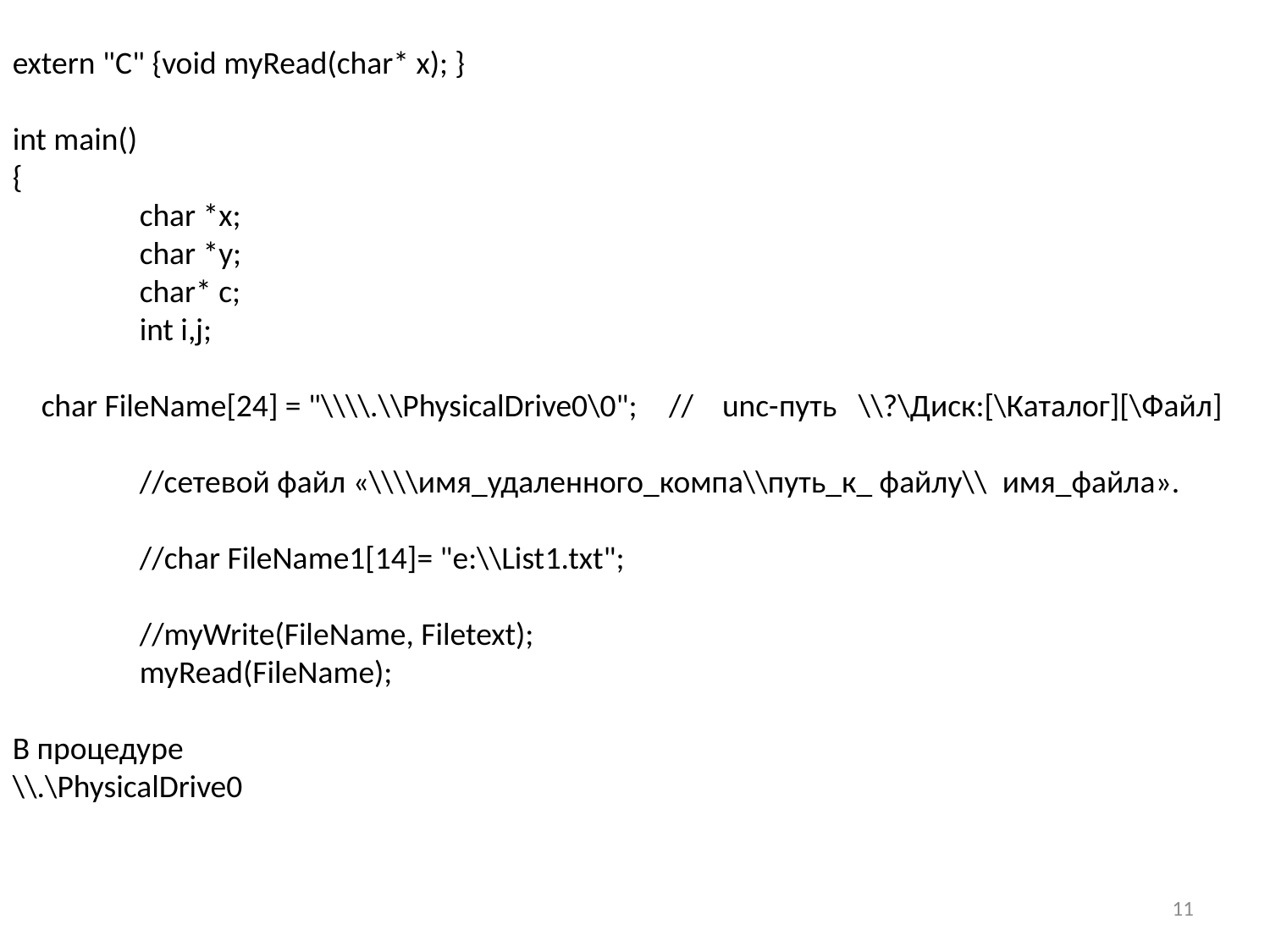

extern "C" {void myRead(char* x); }

int main()
{
	char *x;
	char *y;
	char* c;
	int i,j;

    char FileName[24] = "\\\\.\\PhysicalDrive0\0";	   //    unc-путь   \\?\Диск:[\Каталог][\Файл]
										//сетевой файл «\\\\имя_удаленного_компа\\путь_к_ файлу\\  имя_файла».

	//char FileName1[14]= "e:\\List1.txt";

	//myWrite(FileName, Filetext);
	myRead(FileName);

В процедуре
\\.\PhysicalDrive0

11